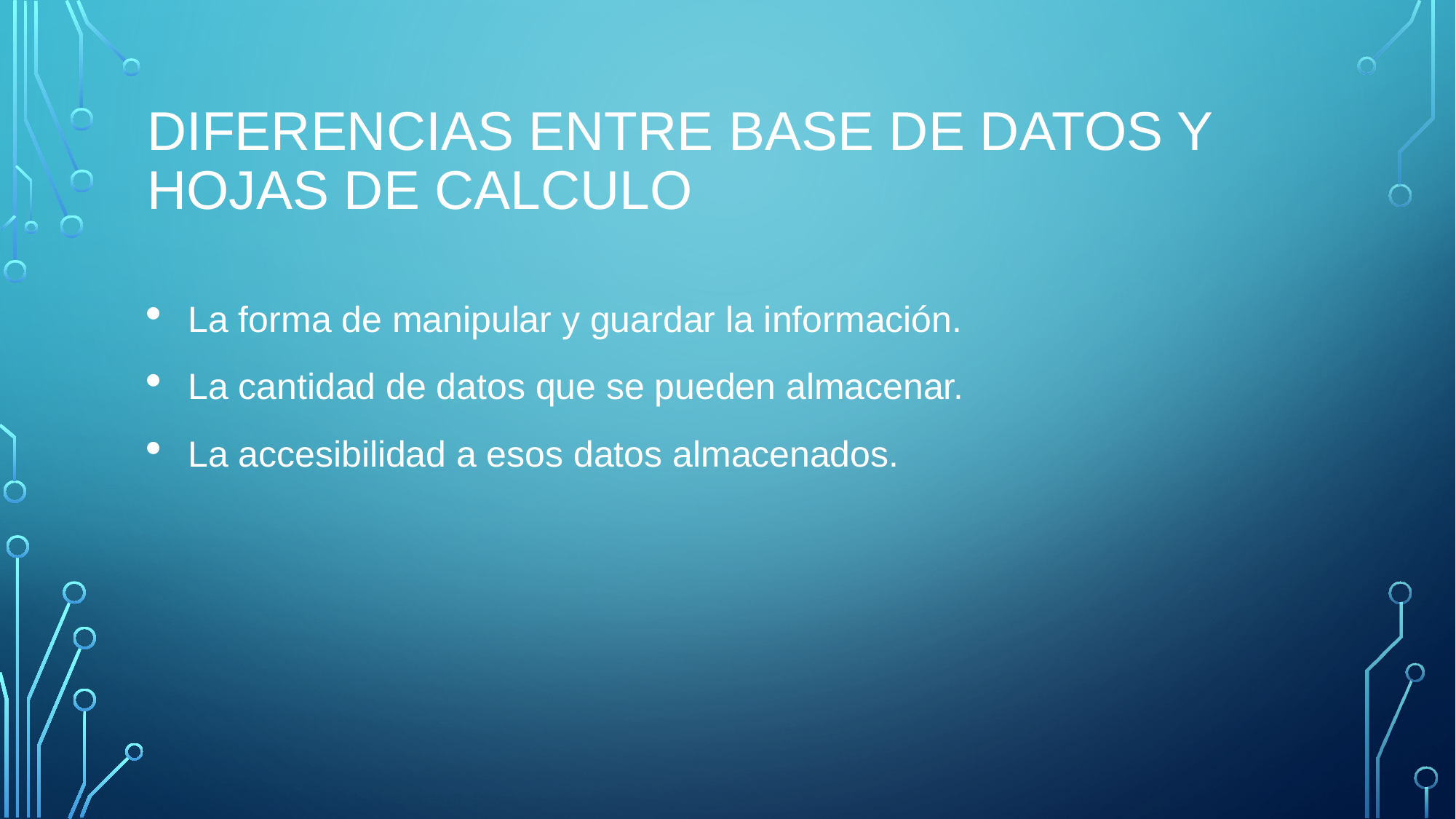

# Diferencias entre base de datos y hojas de calculo
La forma de manipular y guardar la información.
La cantidad de datos que se pueden almacenar.
La accesibilidad a esos datos almacenados.